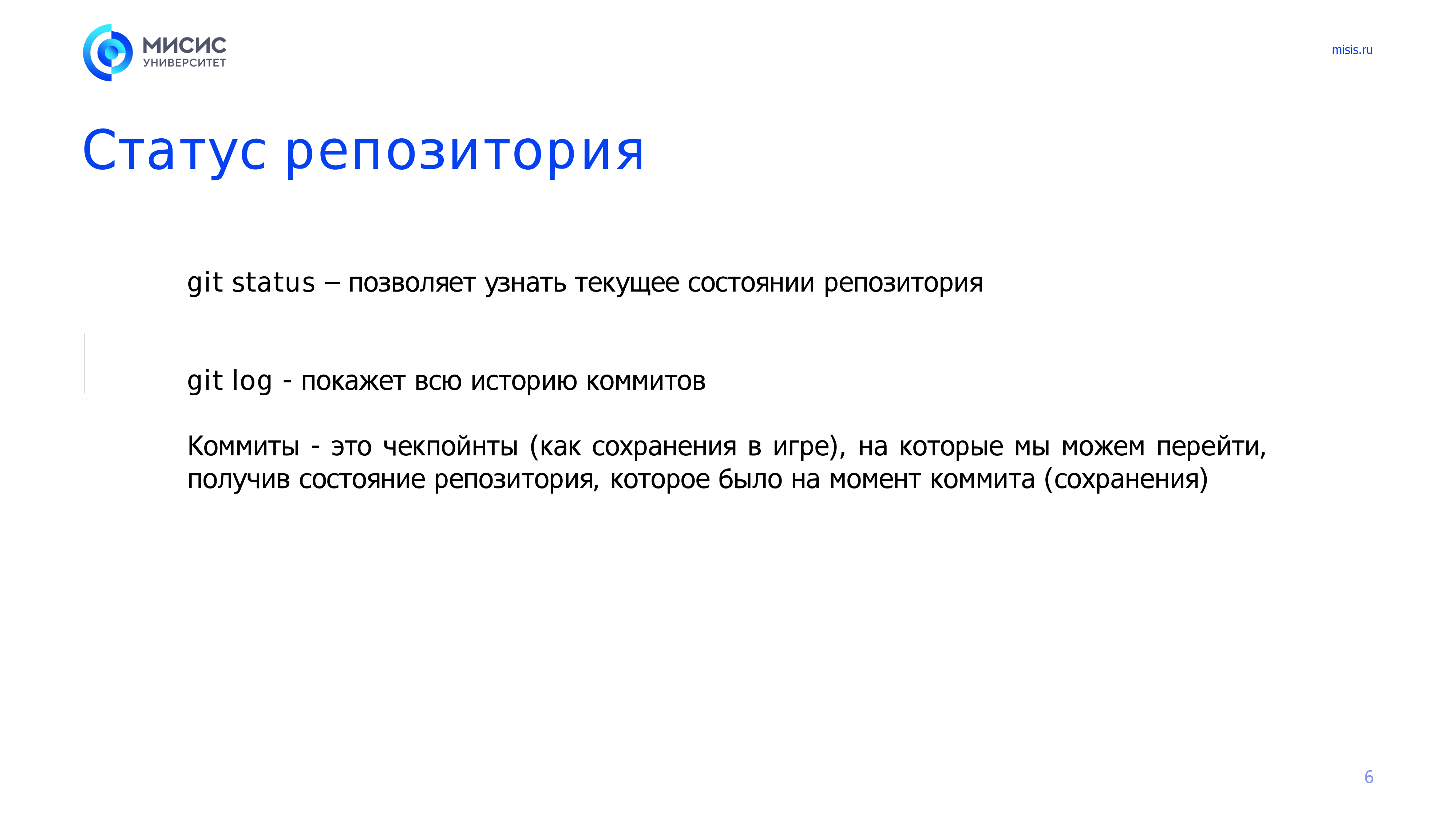

# Статус репозитория
git status – позволяет узнать текущее состоянии репозитория

git log - покажет всю историю коммитов

Коммиты - это чекпойнты (как сохранения в игре), на которые мы можем перейти, получив состояние репозитория, которое было на момент коммита (сохранения)
6